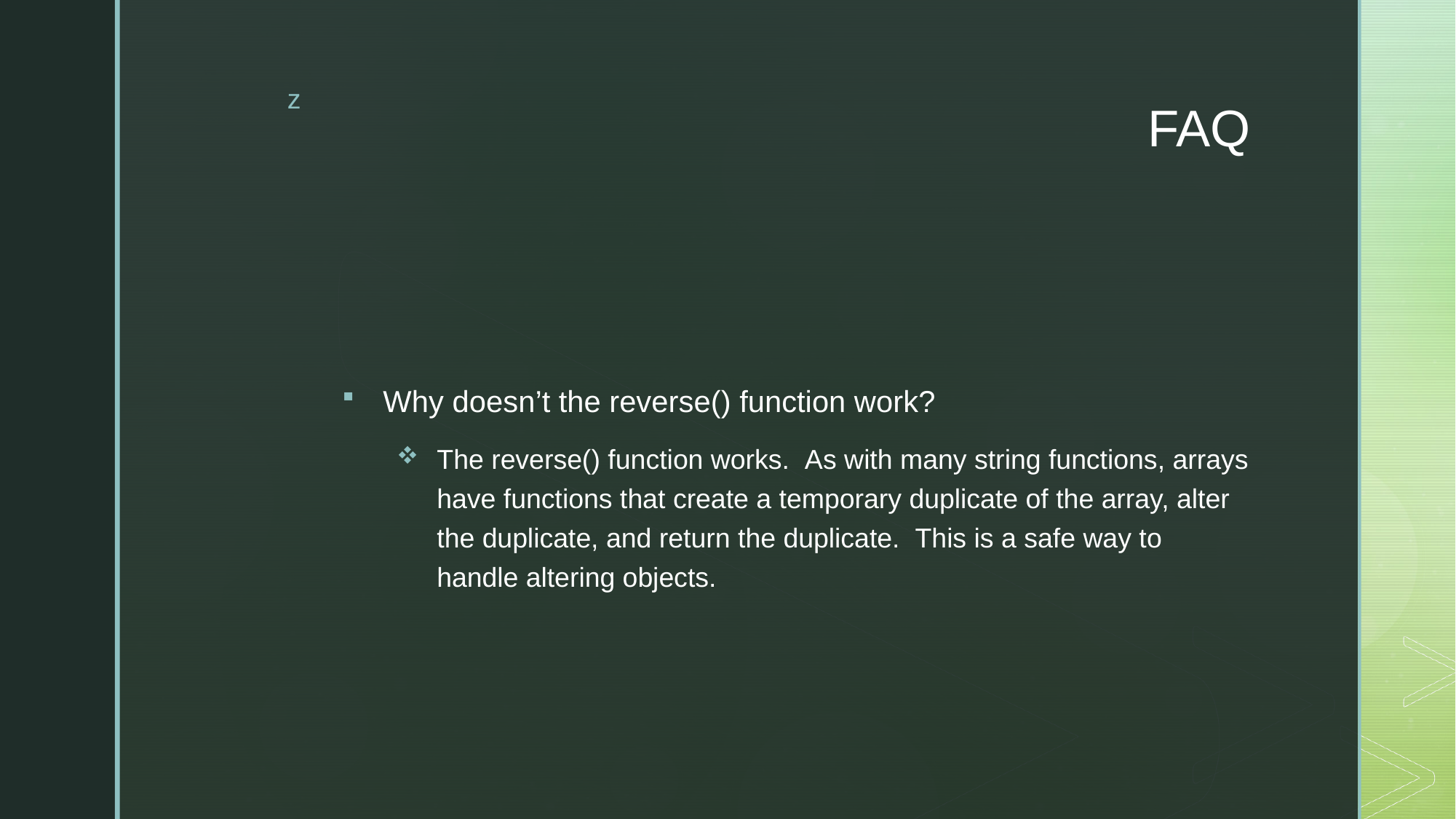

# FAQ
Why doesn’t the reverse() function work?
The reverse() function works.  As with many string functions, arrays have functions that create a temporary duplicate of the array, alter the duplicate, and return the duplicate.  This is a safe way to handle altering objects.